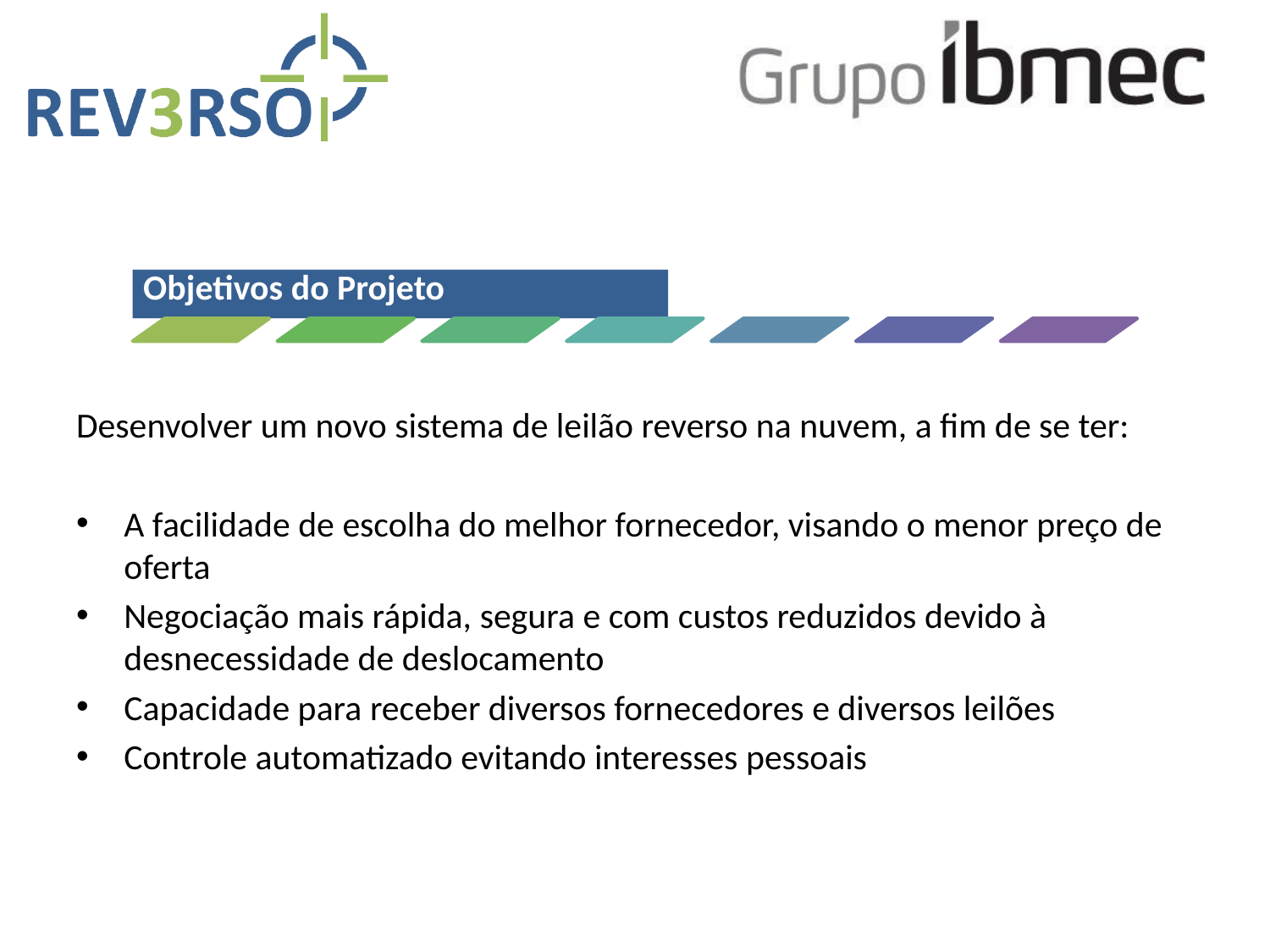

Objetivos do Projeto
Desenvolver um novo sistema de leilão reverso na nuvem, a fim de se ter:

A facilidade de escolha do melhor fornecedor, visando o menor preço de oferta
Negociação mais rápida, segura e com custos reduzidos devido à desnecessidade de deslocamento
Capacidade para receber diversos fornecedores e diversos leilões
Controle automatizado evitando interesses pessoais